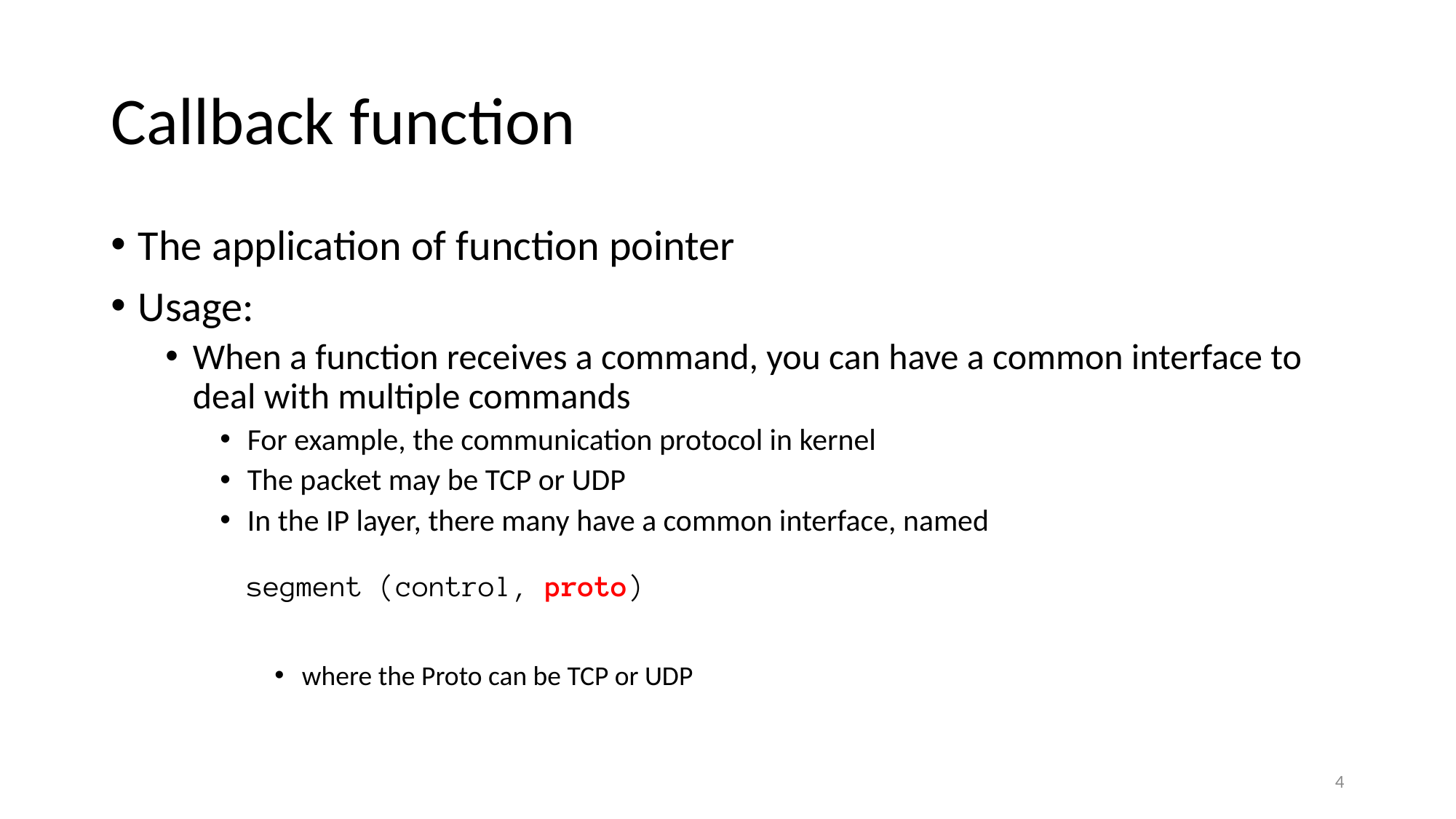

# Callback function
The application of function pointer
Usage:
When a function receives a command, you can have a common interface to deal with multiple commands
For example, the communication protocol in kernel
The packet may be TCP or UDP
In the IP layer, there many have a common interface, named
segment (control, proto)

where the Proto can be TCP or UDP
4